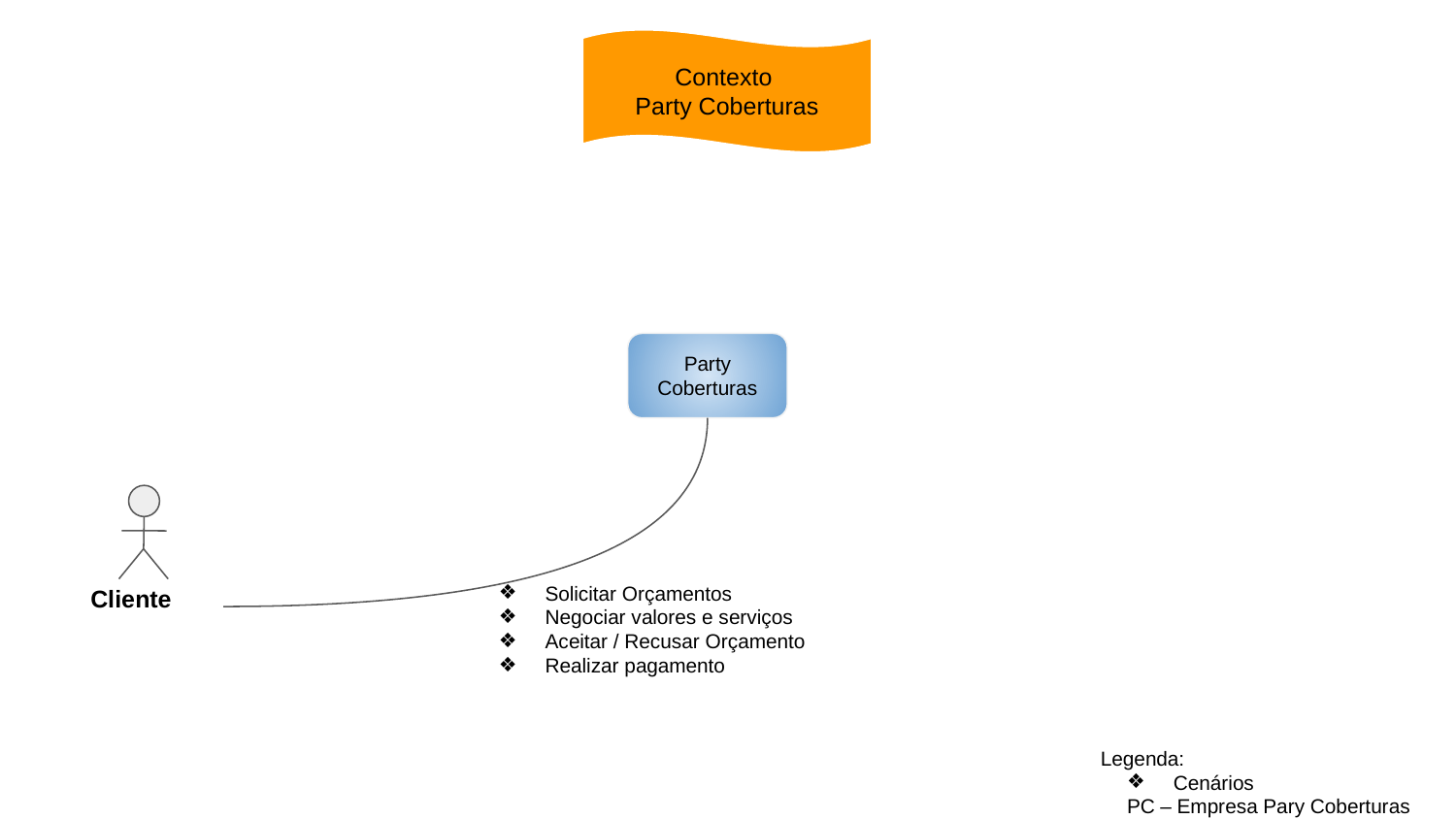

Contexto
Party Coberturas
Party Coberturas

Cliente
Solicitar Orçamentos
Negociar valores e serviços
Aceitar / Recusar Orçamento
Realizar pagamento

Legenda:
Cenários
PC – Empresa Pary Coberturas